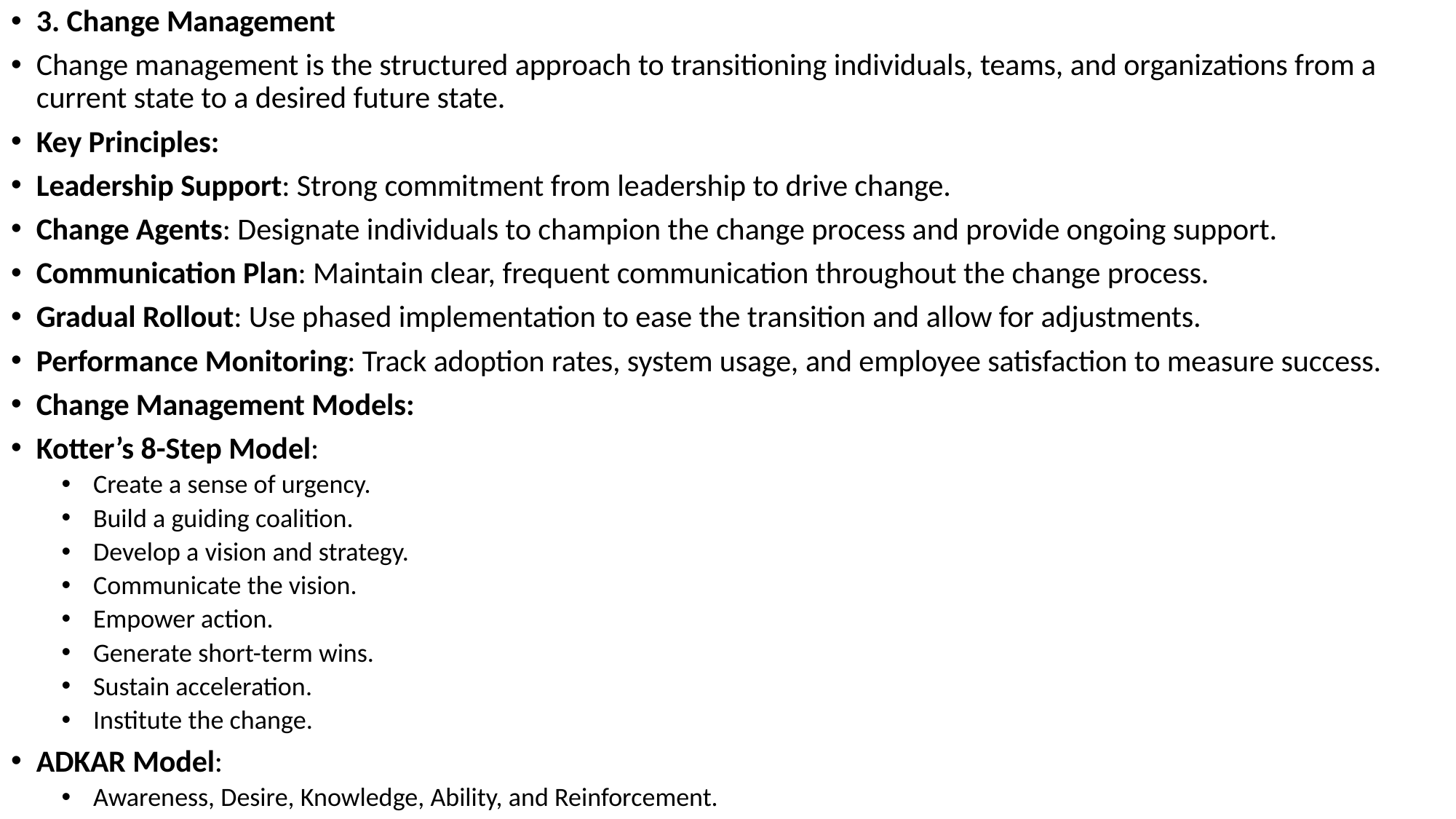

3. Change Management
Change management is the structured approach to transitioning individuals, teams, and organizations from a current state to a desired future state.
Key Principles:
Leadership Support: Strong commitment from leadership to drive change.
Change Agents: Designate individuals to champion the change process and provide ongoing support.
Communication Plan: Maintain clear, frequent communication throughout the change process.
Gradual Rollout: Use phased implementation to ease the transition and allow for adjustments.
Performance Monitoring: Track adoption rates, system usage, and employee satisfaction to measure success.
Change Management Models:
Kotter’s 8-Step Model:
Create a sense of urgency.
Build a guiding coalition.
Develop a vision and strategy.
Communicate the vision.
Empower action.
Generate short-term wins.
Sustain acceleration.
Institute the change.
ADKAR Model:
Awareness, Desire, Knowledge, Ability, and Reinforcement.